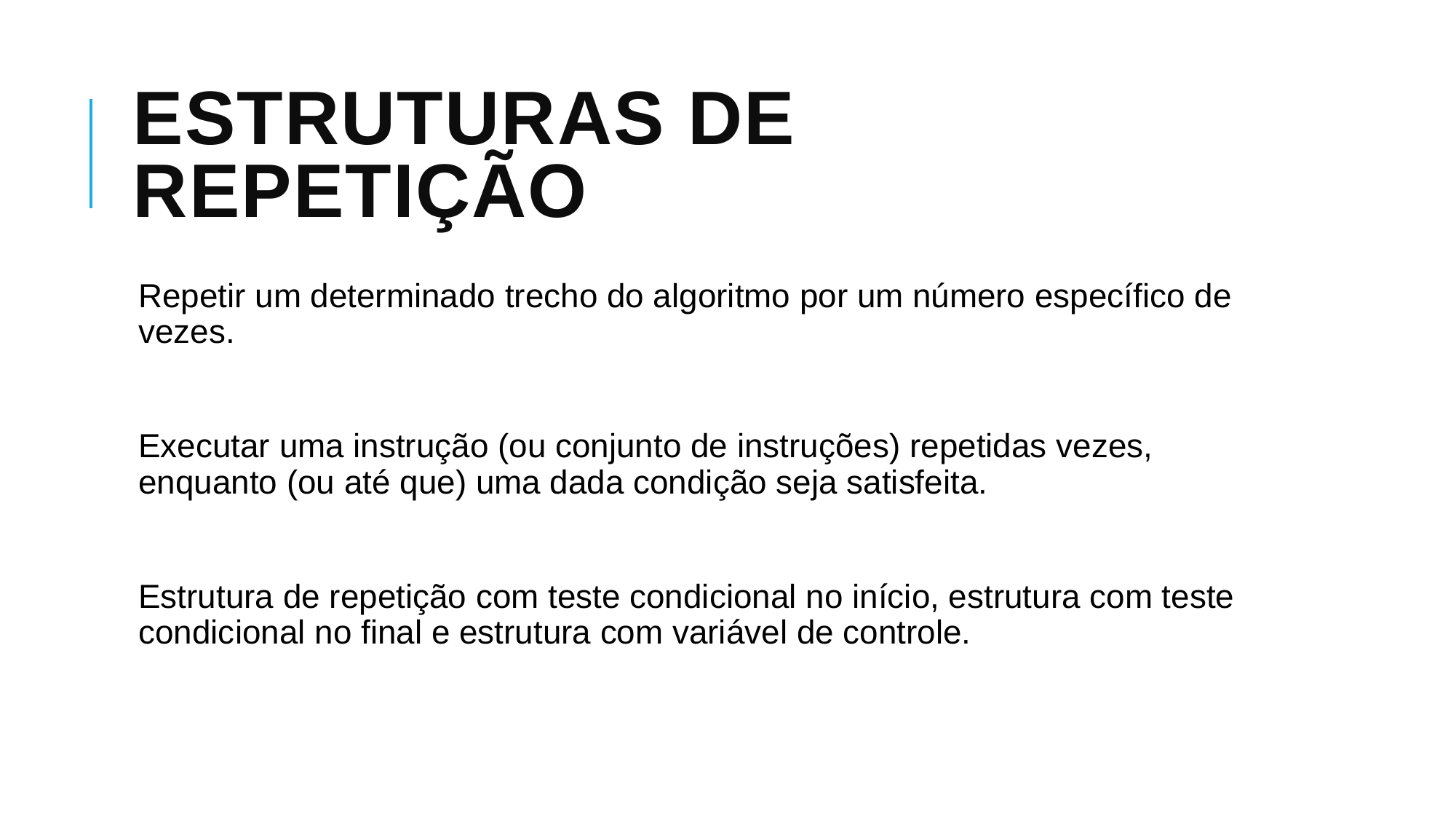

# Estruturas de repetição
Repetir um determinado trecho do algoritmo por um número específico de vezes.

Executar uma instrução (ou conjunto de instruções) repetidas vezes, enquanto (ou até que) uma dada condição seja satisfeita.

Estrutura de repetição com teste condicional no início, estrutura com teste condicional no final e estrutura com variável de controle.